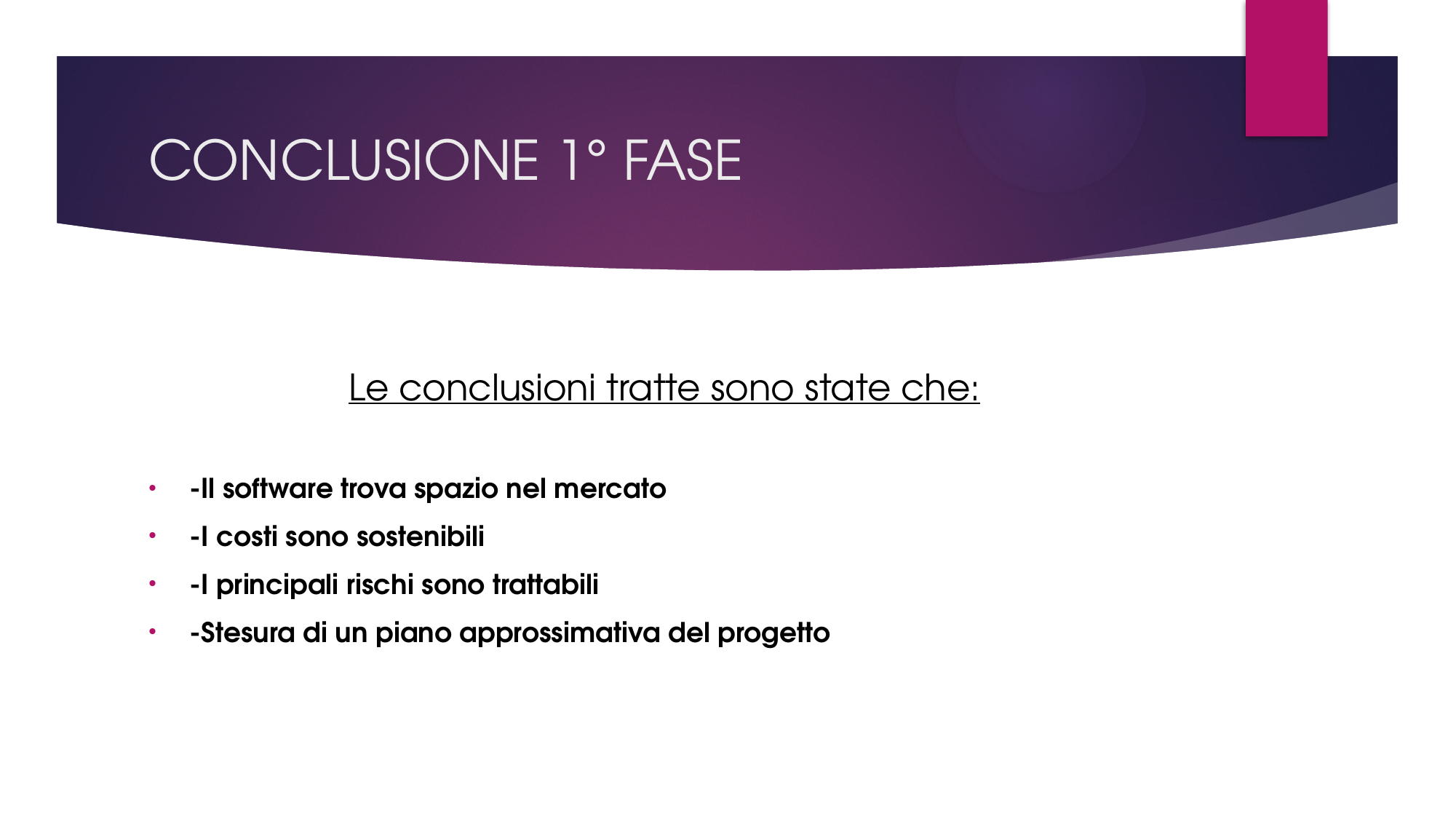

# CONCLUSIONE 1° FASE

Le conclusioni tratte sono state che:

-Il software trova spazio nel mercato
-I costi sono sostenibili
-I principali rischi sono trattabili
-Stesura di un piano approssimativa del progetto